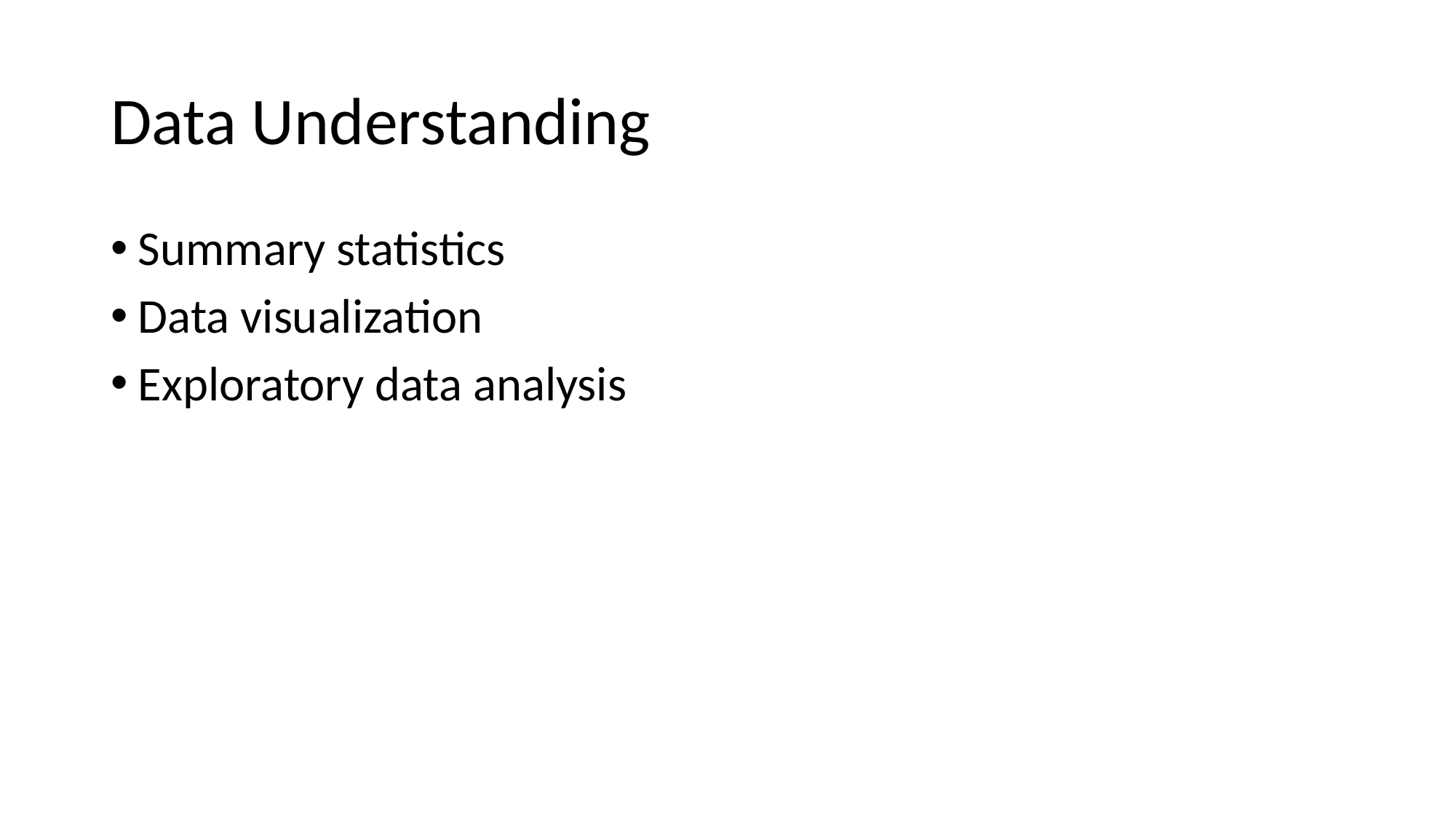

# Data Understanding
Summary statistics
Data visualization
Exploratory data analysis